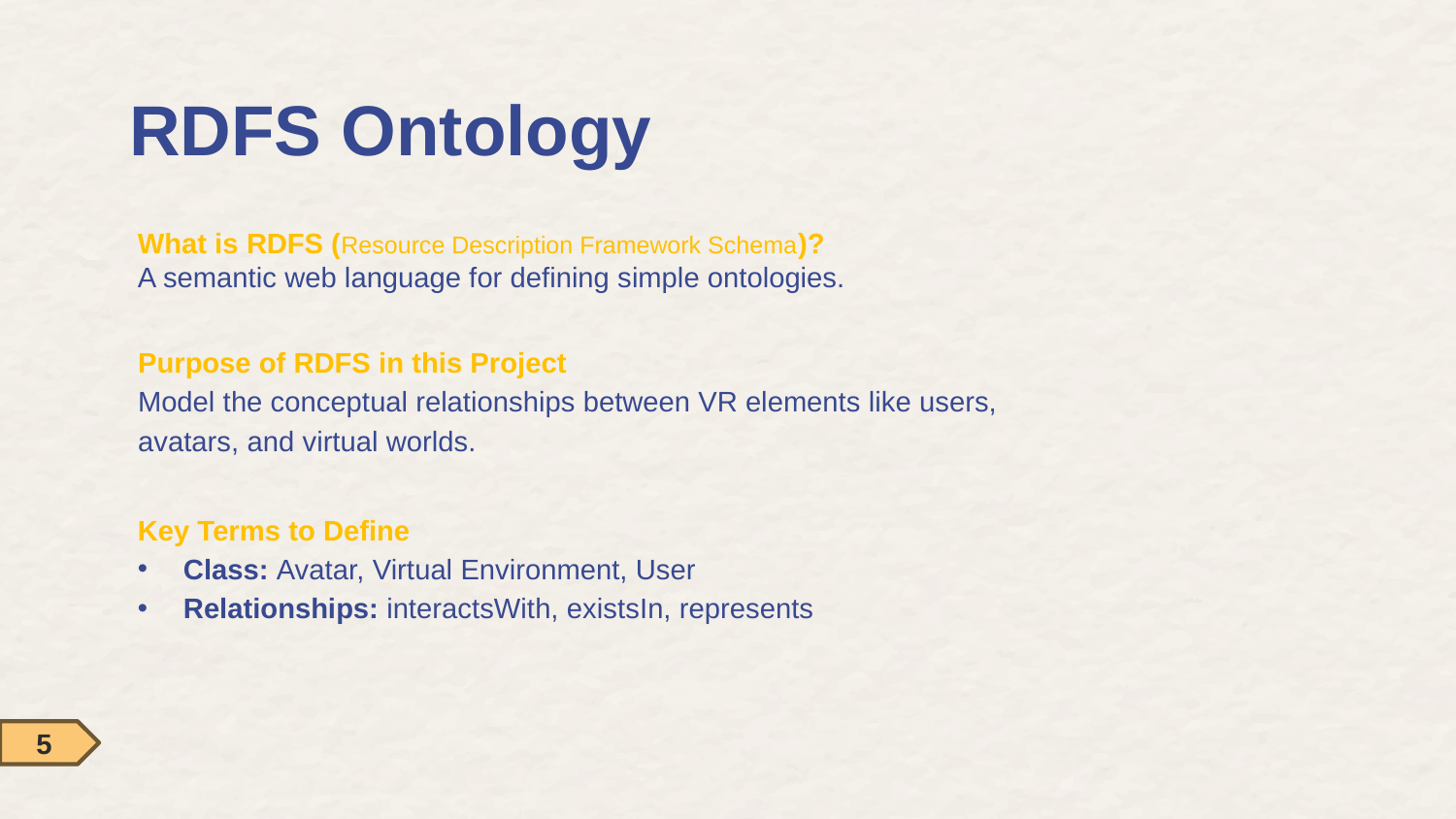

# RDFS Ontology
What is RDFS (Resource Description Framework Schema)?
A semantic web language for defining simple ontologies.
Purpose of RDFS in this Project
Model the conceptual relationships between VR elements like users, avatars, and virtual worlds.
Key Terms to Define
Class: Avatar, Virtual Environment, User
Relationships: interactsWith, existsIn, represents
5